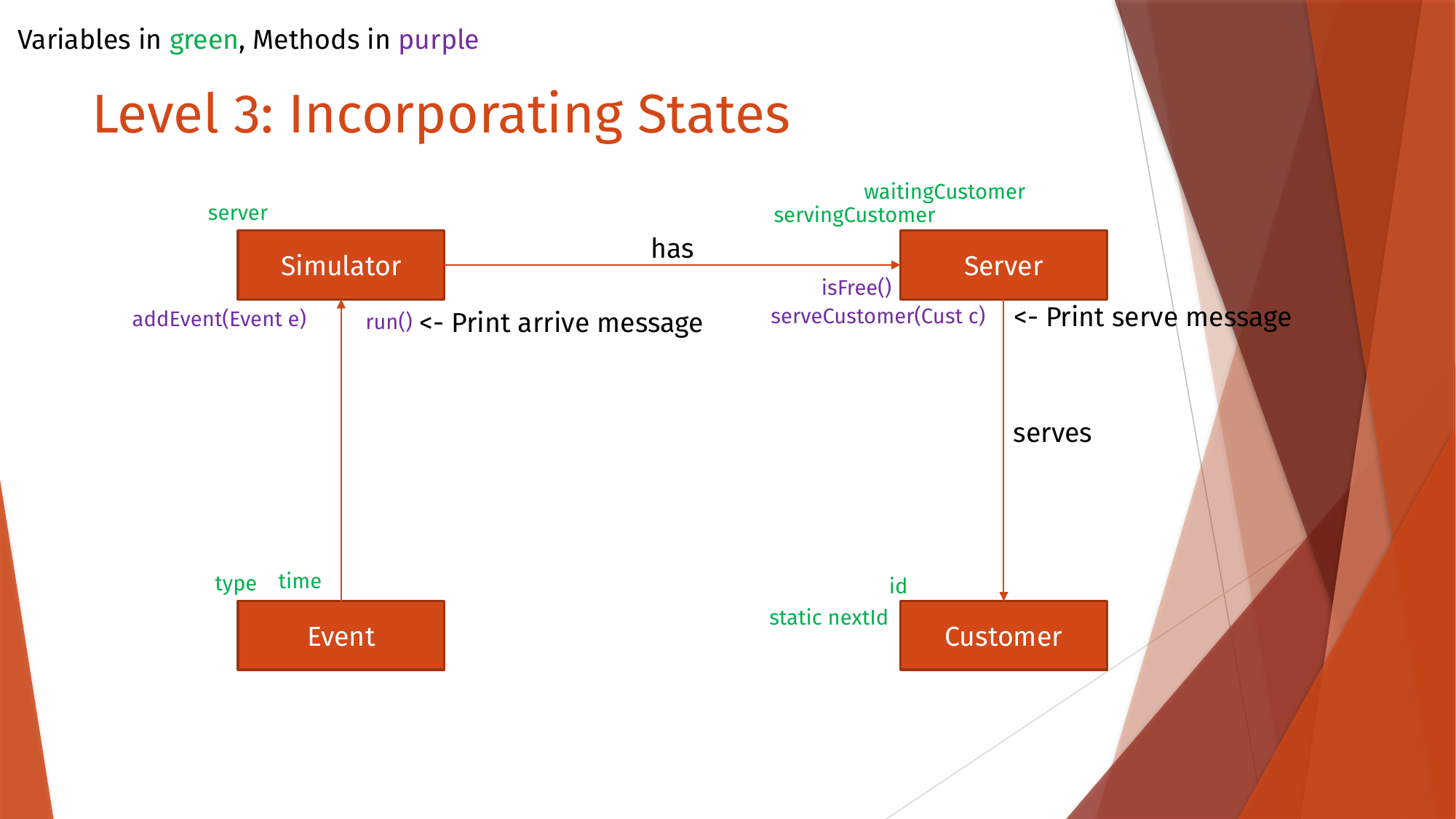

Variables in green, Methods in purple
# Level 3: Incorporating States
waitingCustomer
server
servingCustomer
has
Simulator
Server
isFree()
<- Print serve message
serveCustomer(Cust c)
<- Print arrive message
addEvent(Event e)
run()
serves
time
type
id
static nextId
Event
Customer